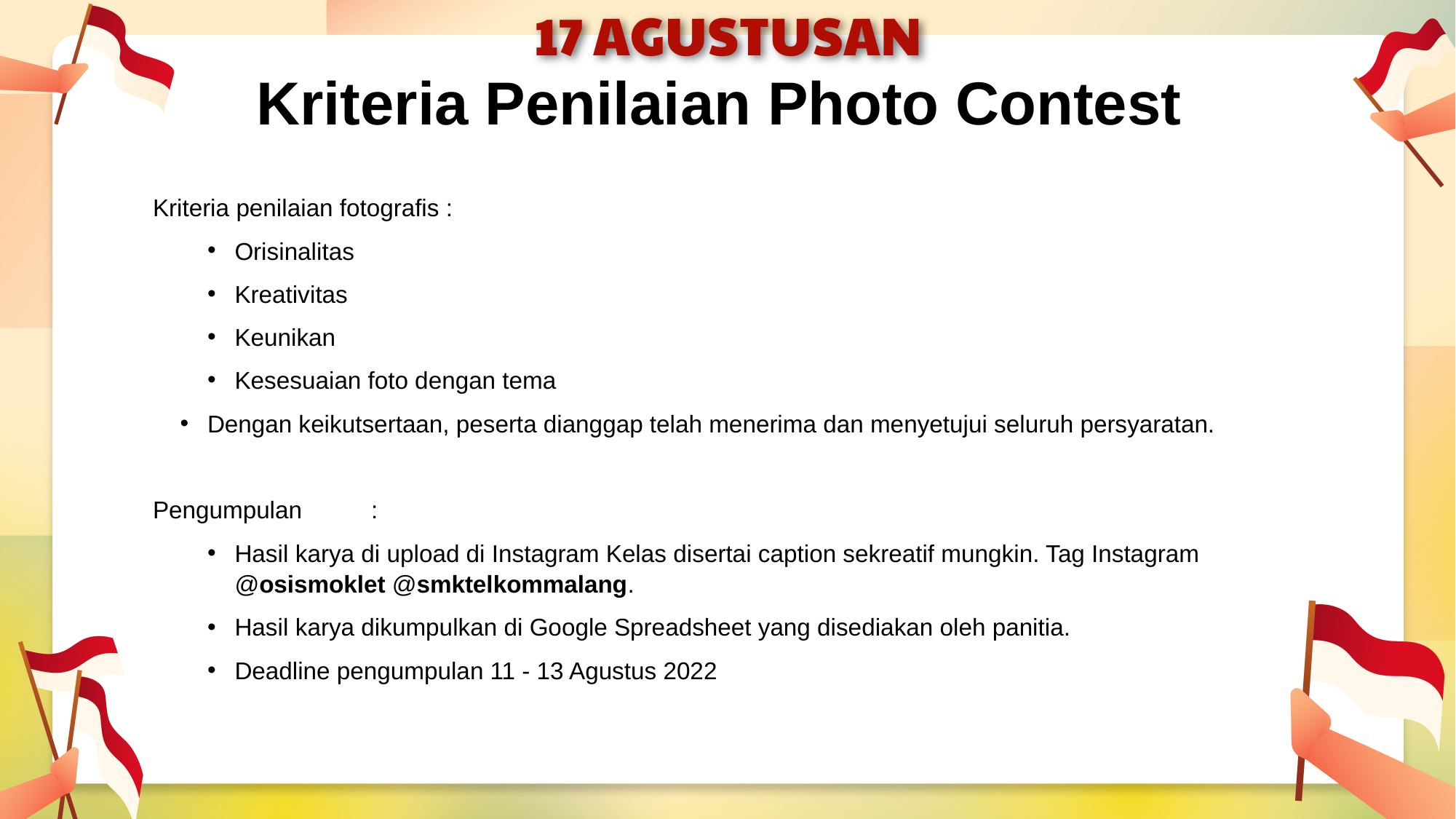

# Kriteria Penilaian Photo Contest
Kriteria penilaian fotografis :
Orisinalitas
Kreativitas
Keunikan
Kesesuaian foto dengan tema
Dengan keikutsertaan, peserta dianggap telah menerima dan menyetujui seluruh persyaratan.

Pengumpulan	:
Hasil karya di upload di Instagram Kelas disertai caption sekreatif mungkin. Tag Instagram @osismoklet @smktelkommalang.
Hasil karya dikumpulkan di Google Spreadsheet yang disediakan oleh panitia.
Deadline pengumpulan 11 - 13 Agustus 2022